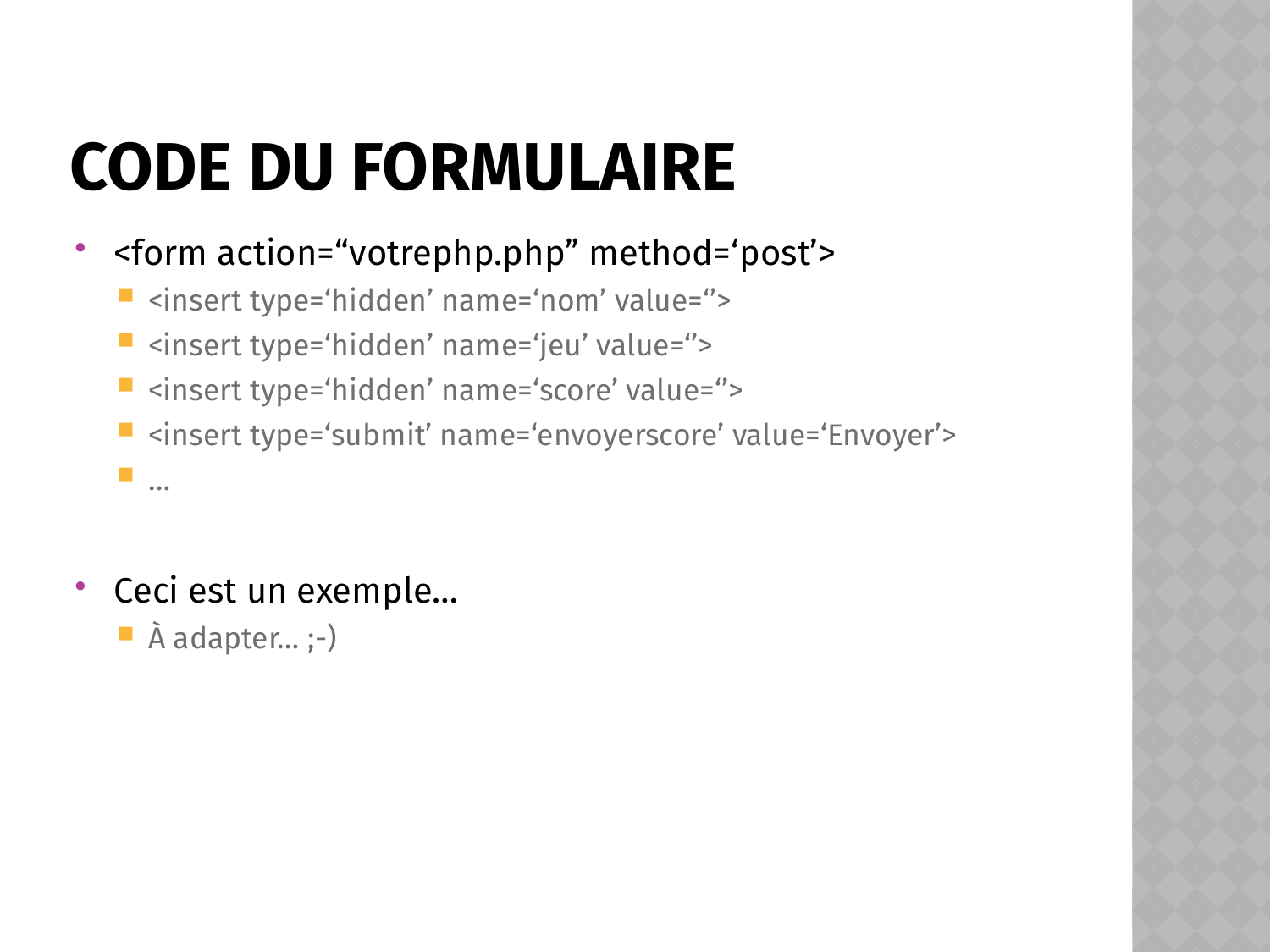

# Code du formulaire
<form action=“votrephp.php” method=‘post’>
<insert type=‘hidden’ name=‘nom’ value=‘’>
<insert type=‘hidden’ name=‘jeu’ value=‘’>
<insert type=‘hidden’ name=‘score’ value=‘’>
<insert type=‘submit’ name=‘envoyerscore’ value=‘Envoyer’>
…

Ceci est un exemple…
À adapter… ;-)